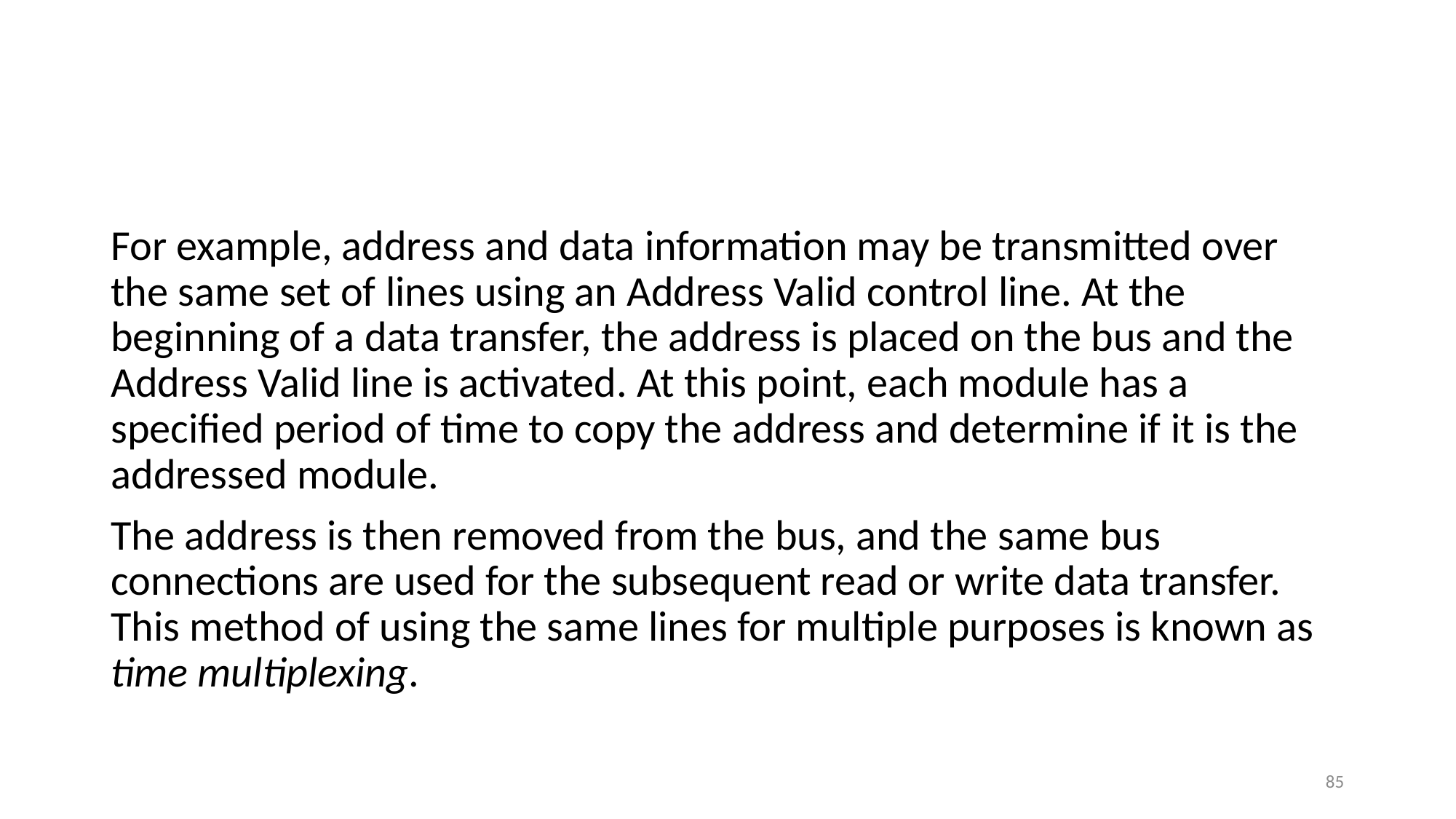

#
For example, address and data information may be transmitted over the same set of lines using an Address Valid control line. At the beginning of a data transfer, the address is placed on the bus and the Address Valid line is activated. At this point, each module has a specified period of time to copy the address and determine if it is the addressed module.
The address is then removed from the bus, and the same bus connections are used for the subsequent read or write data transfer. This method of using the same lines for multiple purposes is known as time multiplexing.
85